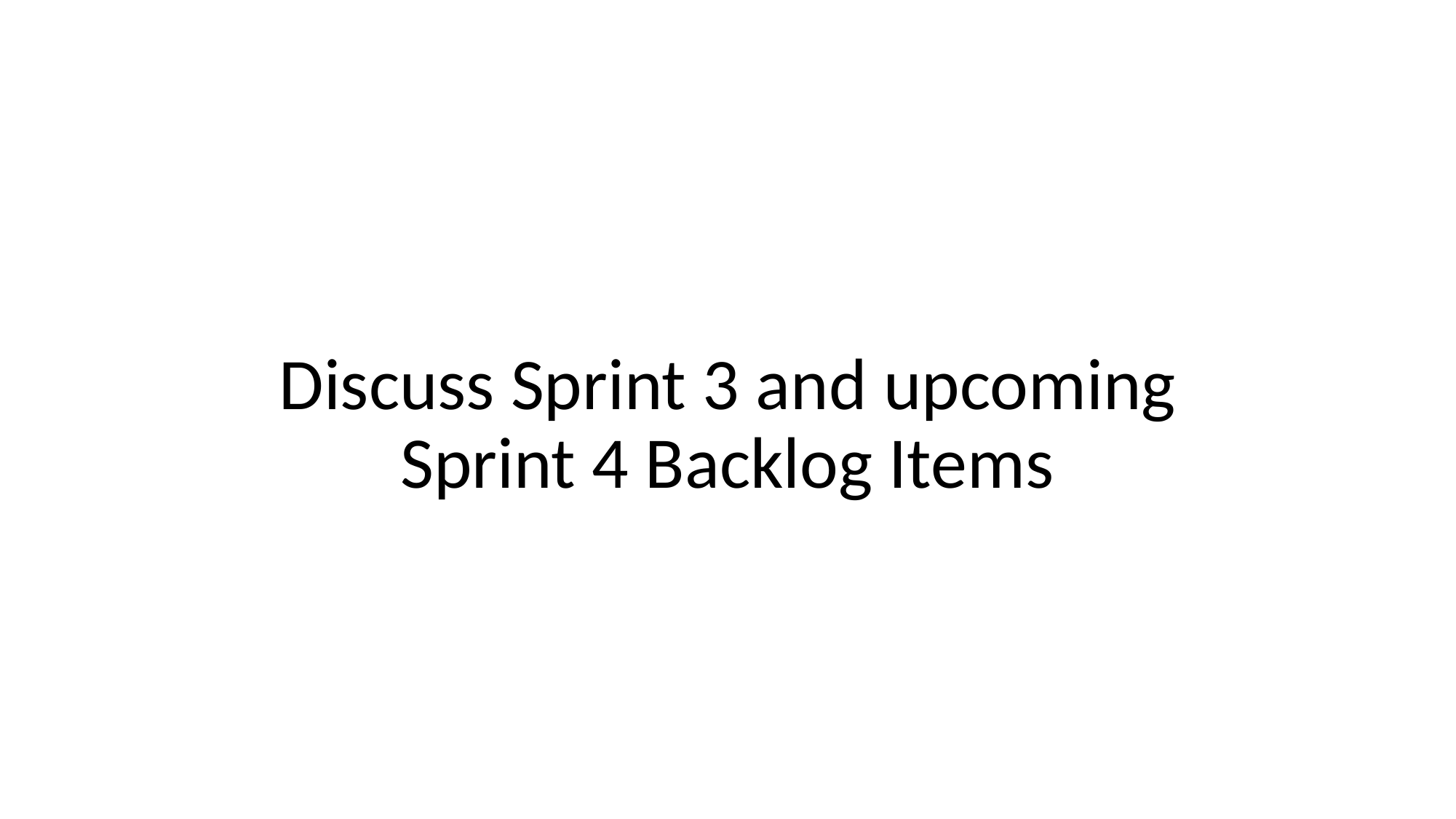

# Discuss Sprint 3 and upcoming Sprint 4 Backlog Items